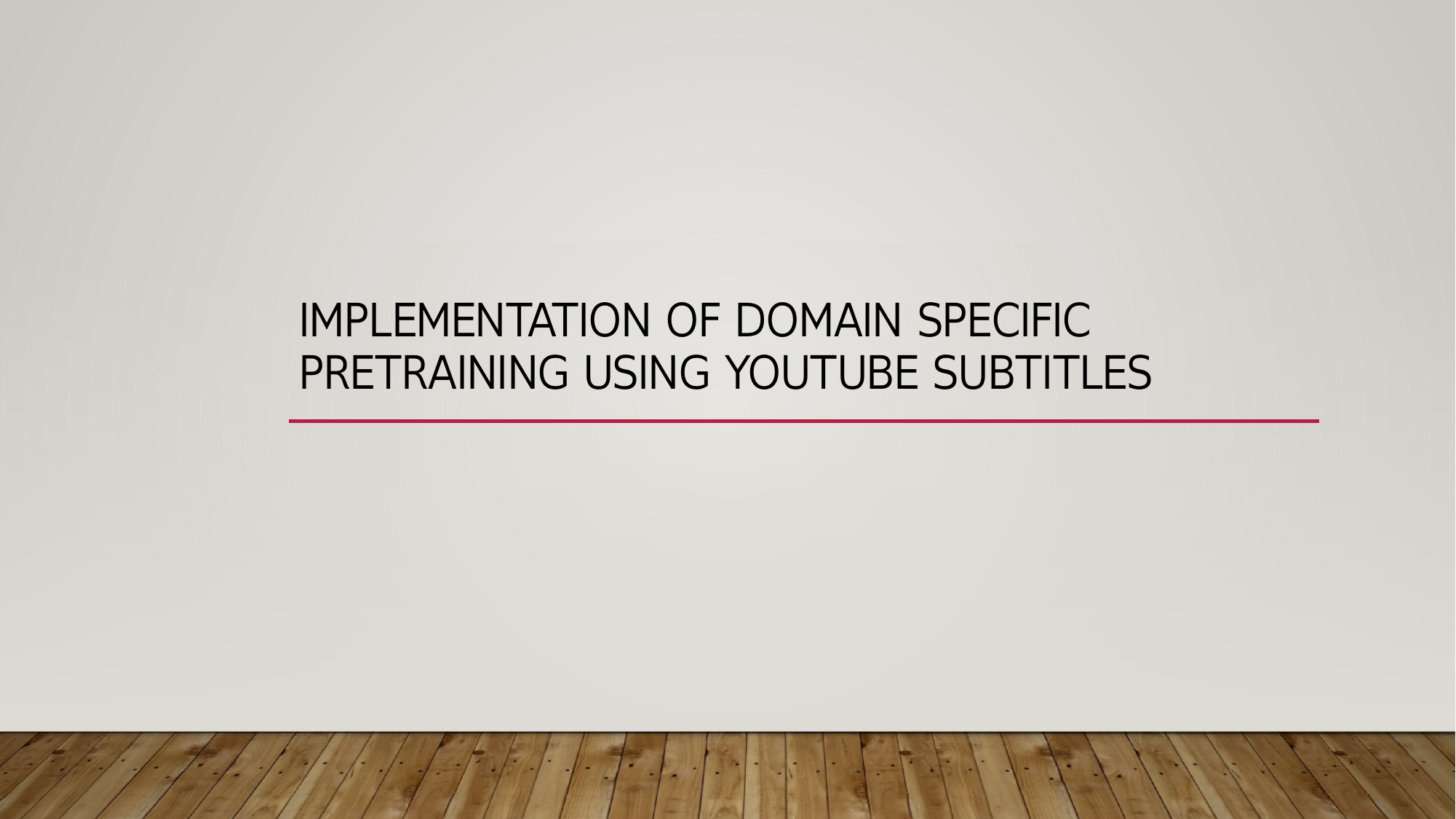

# implementation of Domain specific pretraining using youtube subtitles